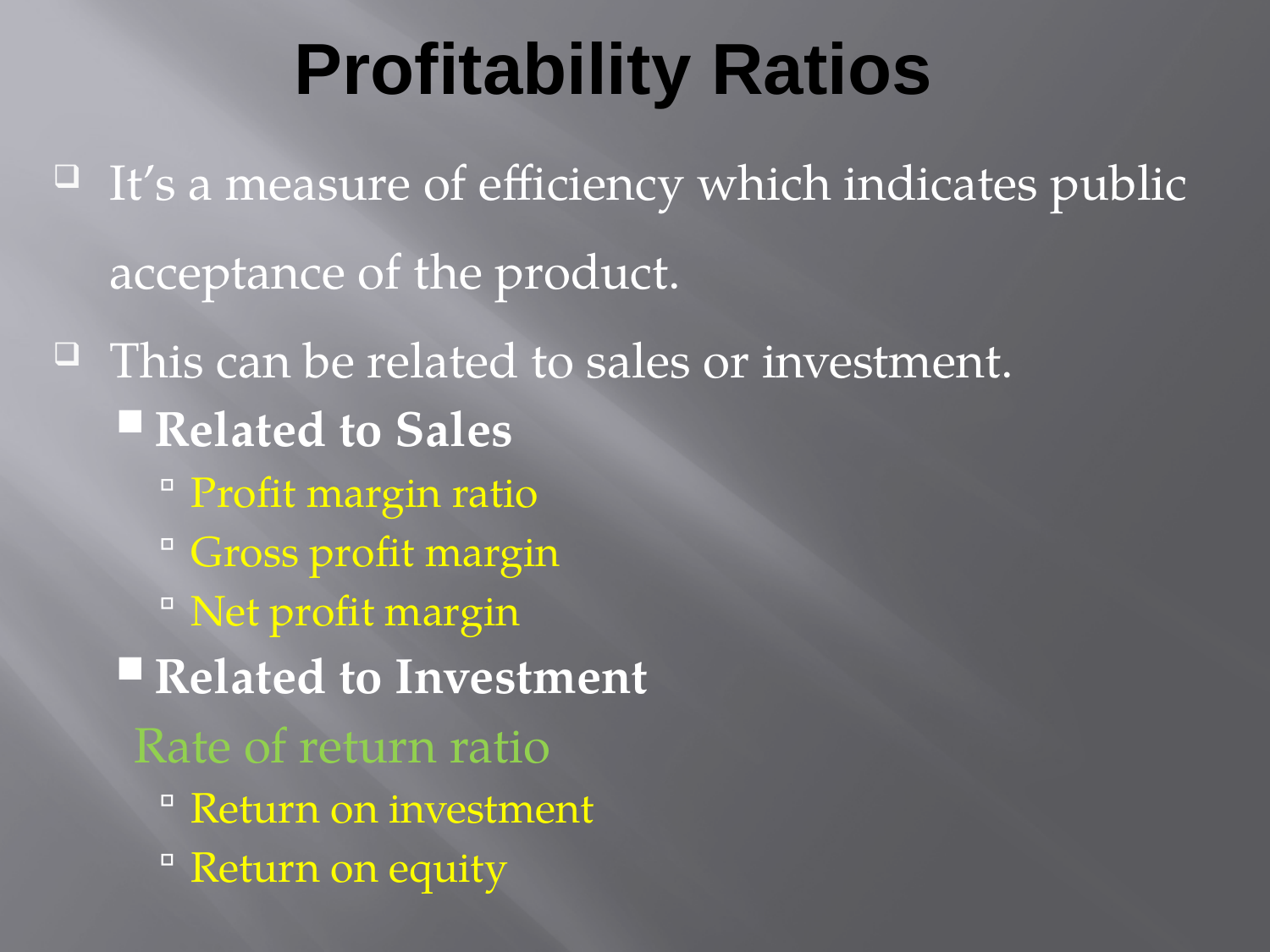

# Profitability Ratios
It’s a measure of efficiency which indicates public acceptance of the product.
This can be related to sales or investment.
Related to Sales
Profit margin ratio
Gross profit margin
Net profit margin
Related to Investment
Rate of return ratio
Return on investment
Return on equity